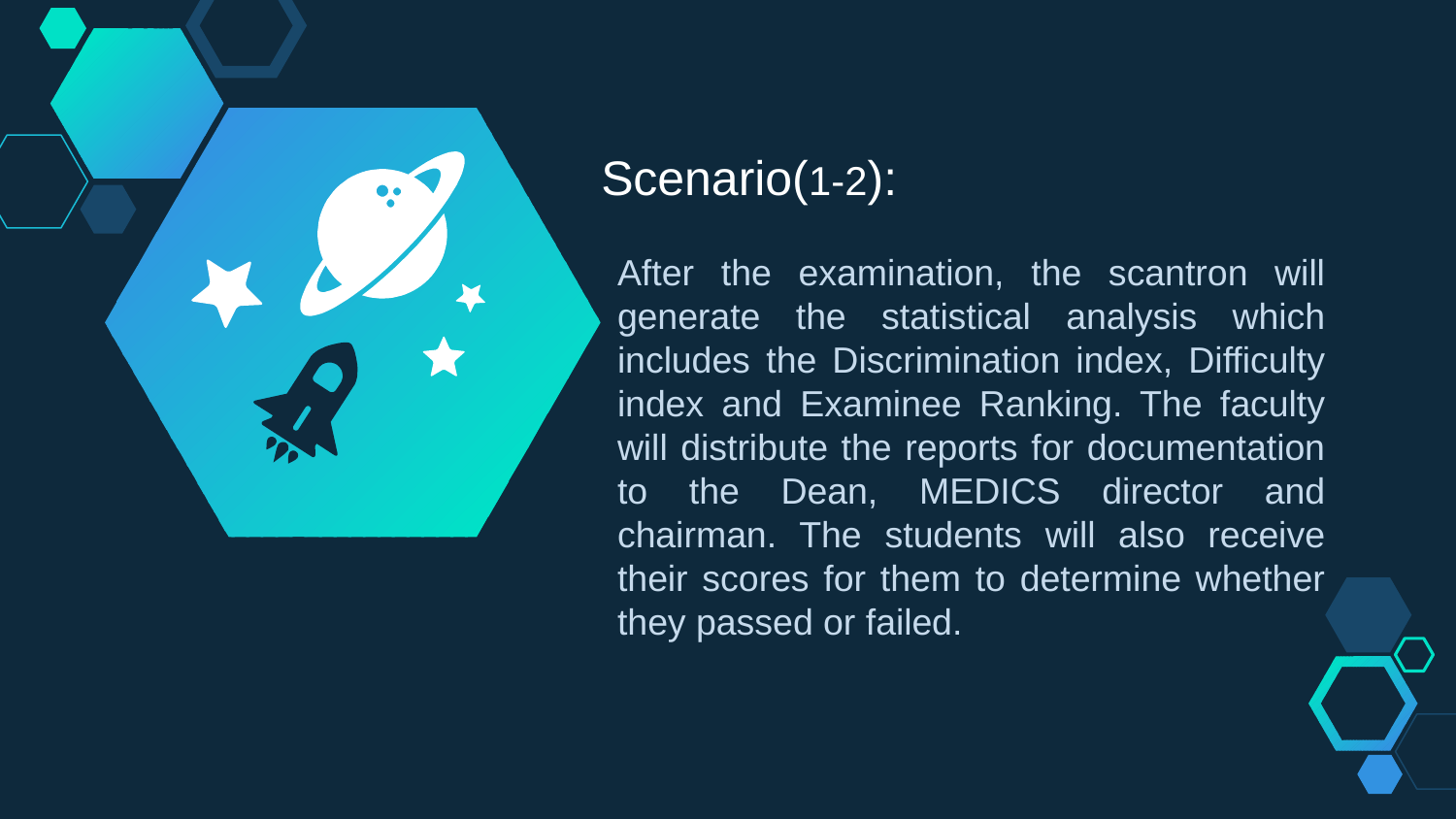

Scenario(1-2):

After the examination, the scantron will generate the statistical analysis which includes the Discrimination index, Difficulty index and Examinee Ranking. The faculty will distribute the reports for documentation to the Dean, MEDICS director and chairman. The students will also receive their scores for them to determine whether they passed or failed.